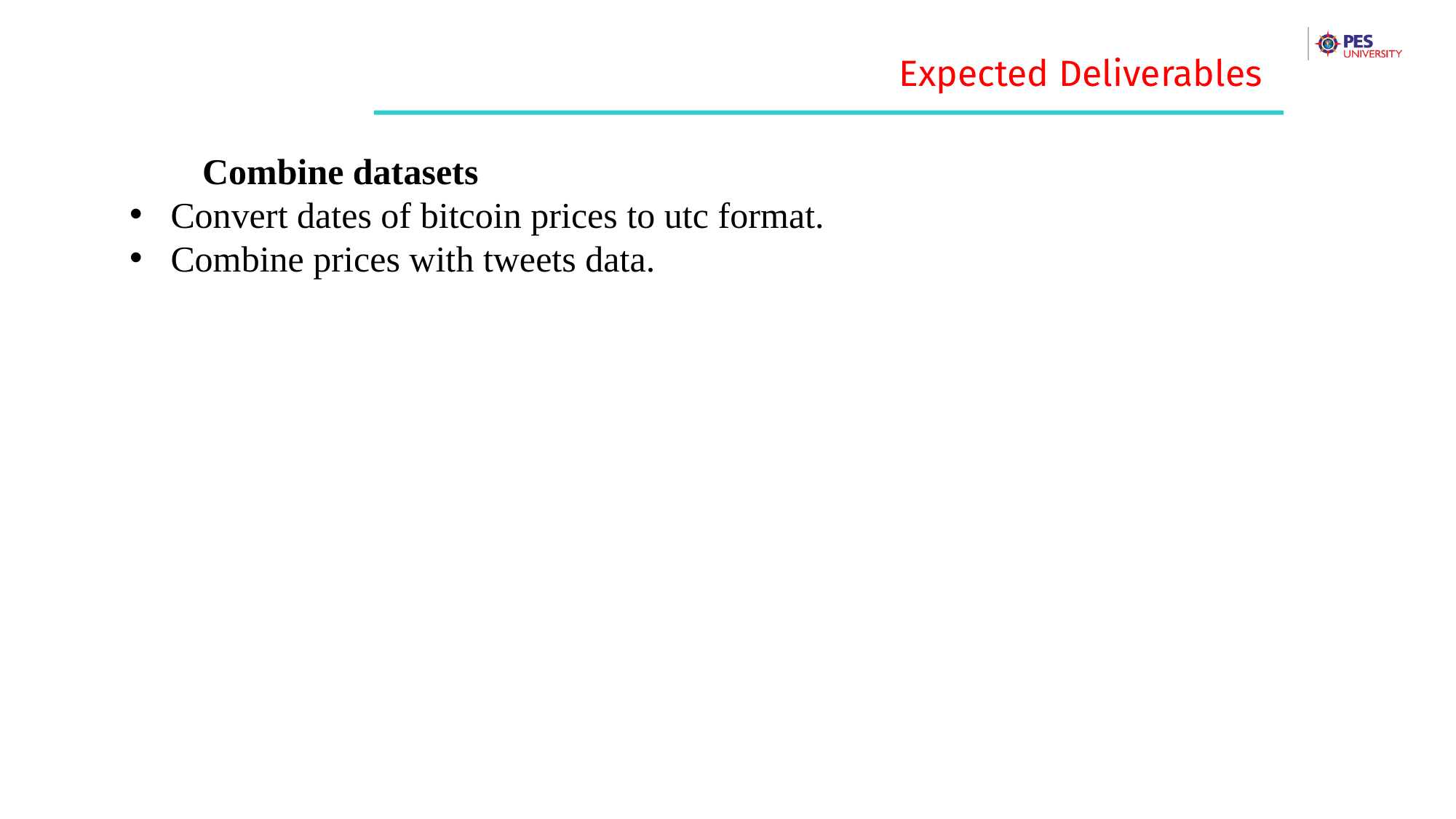

Expected Deliverables

        Combine datasets
Convert dates of bitcoin prices to utc format.
Combine prices with tweets data.